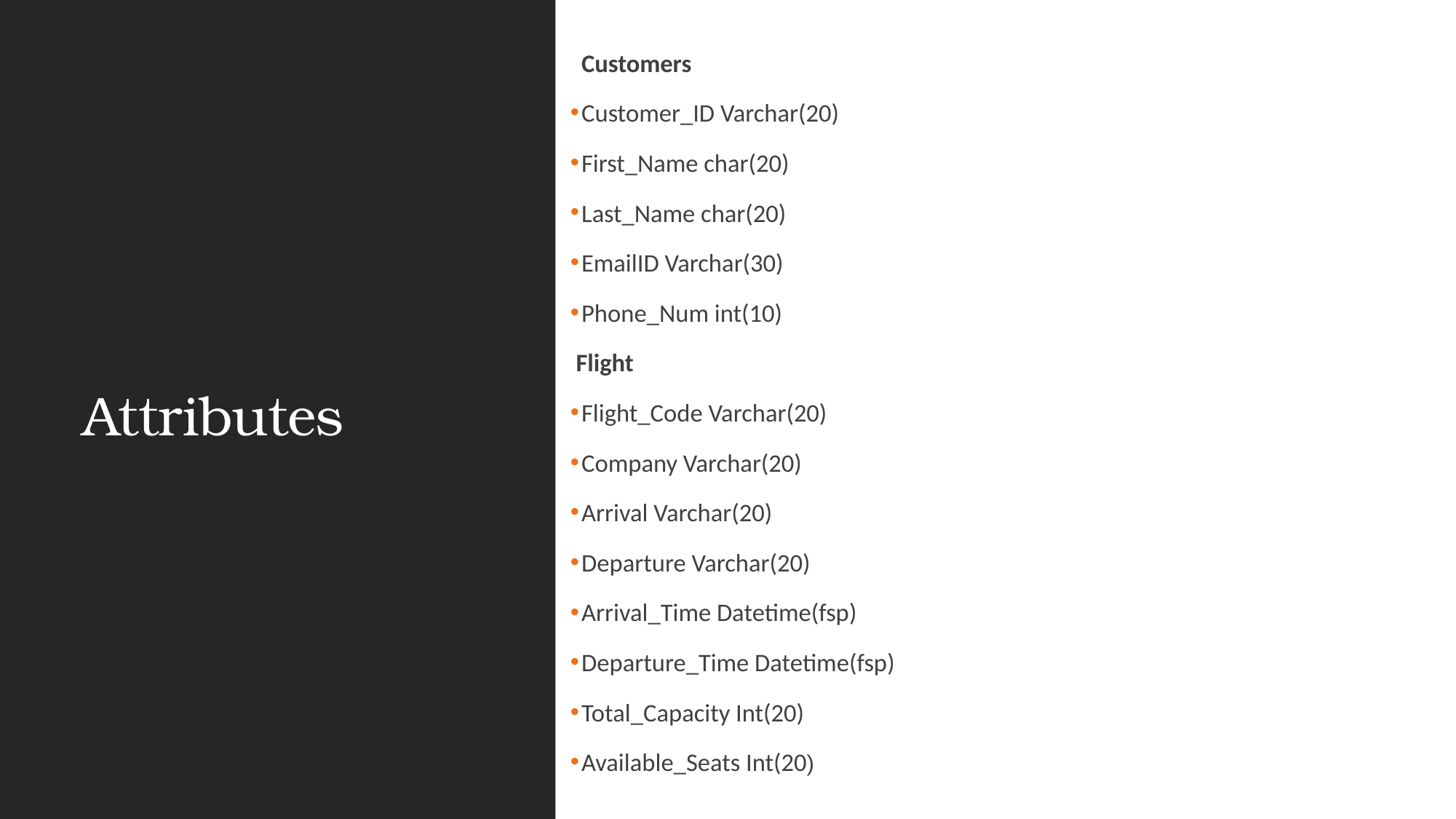

Customers
Customer_ID Varchar(20)
First_Name char(20)
Last_Name char(20)
EmailID Varchar(30)
Phone_Num int(10)
 Flight
Flight_Code Varchar(20)
Company Varchar(20)
Arrival Varchar(20)
Departure Varchar(20)
Arrival_Time Datetime(fsp)
Departure_Time Datetime(fsp)
Total_Capacity Int(20)
Available_Seats Int(20)

# Attributes